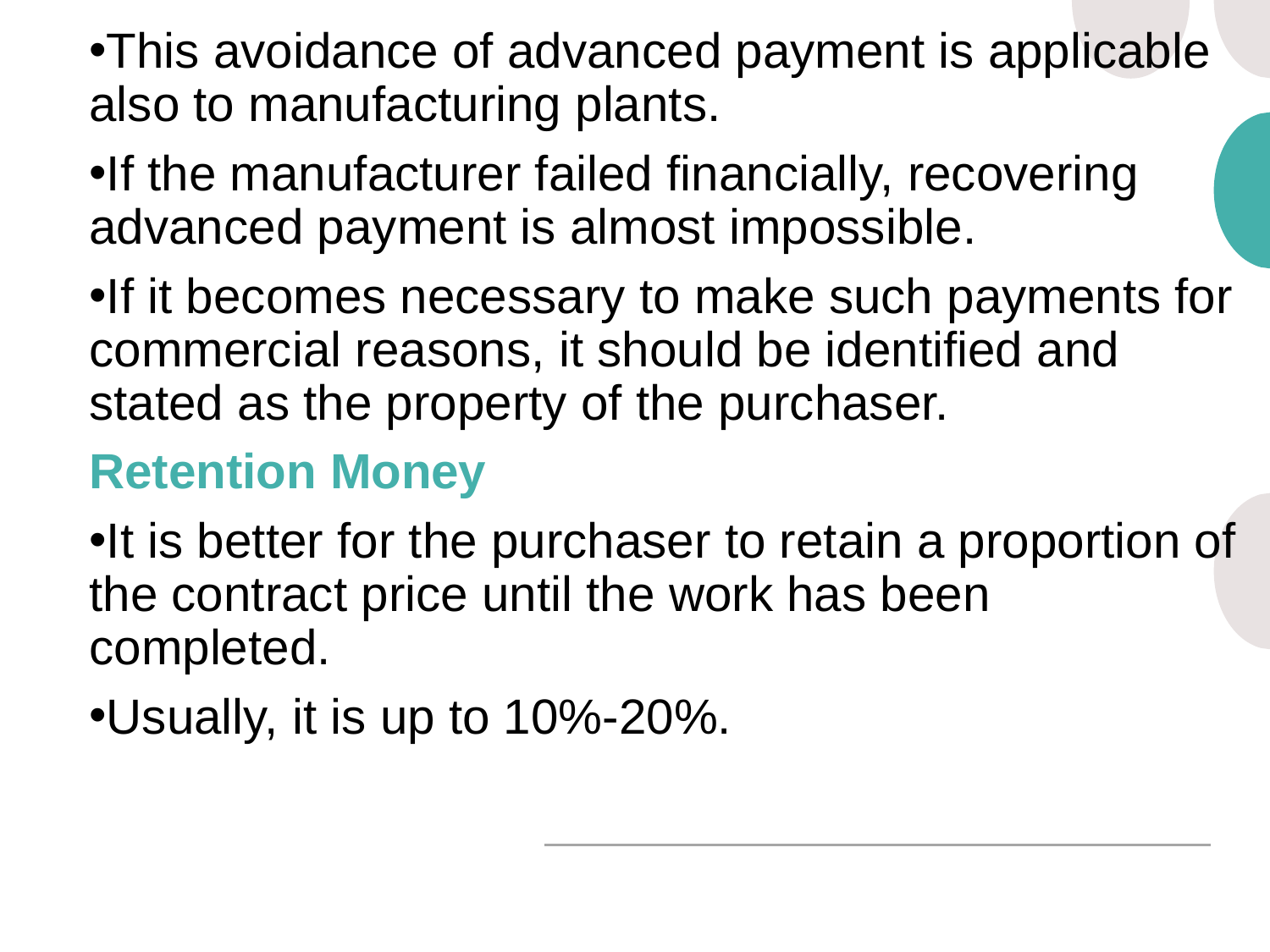

This avoidance of advanced payment is applicable also to manufacturing plants.
If the manufacturer failed financially, recovering advanced payment is almost impossible.
If it becomes necessary to make such payments for commercial reasons, it should be identified and stated as the property of the purchaser.
Retention Money
It is better for the purchaser to retain a proportion of the contract price until the work has been completed.
Usually, it is up to 10%-20%.